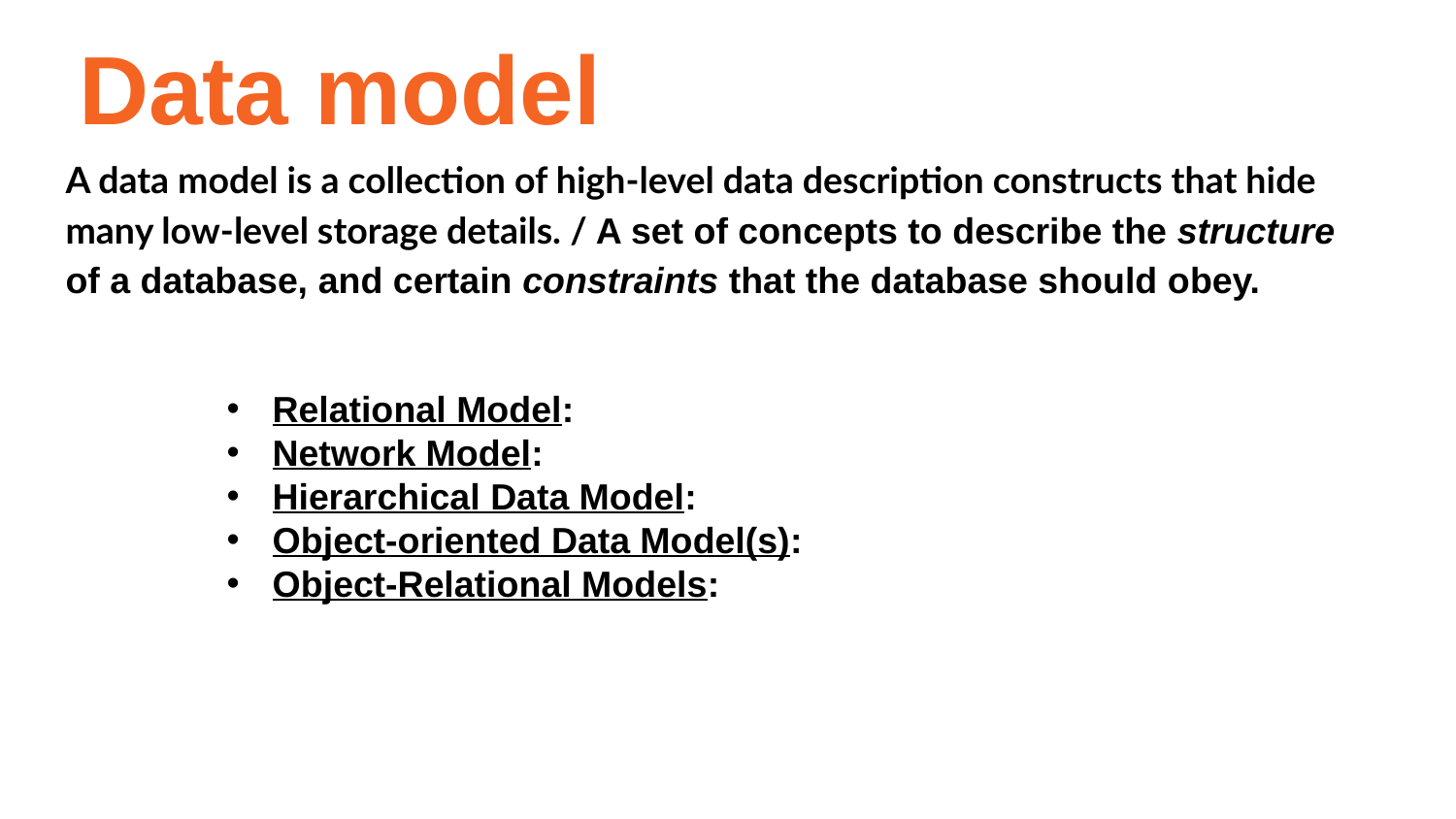

Data model
A data model is a collection of high-level data description constructs that hide many low-level storage details. / A set of concepts to describe the structure of a database, and certain constraints that the database should obey.

Relational Model:
Network Model:
Hierarchical Data Model:
Object-oriented Data Model(s):
Object-Relational Models: